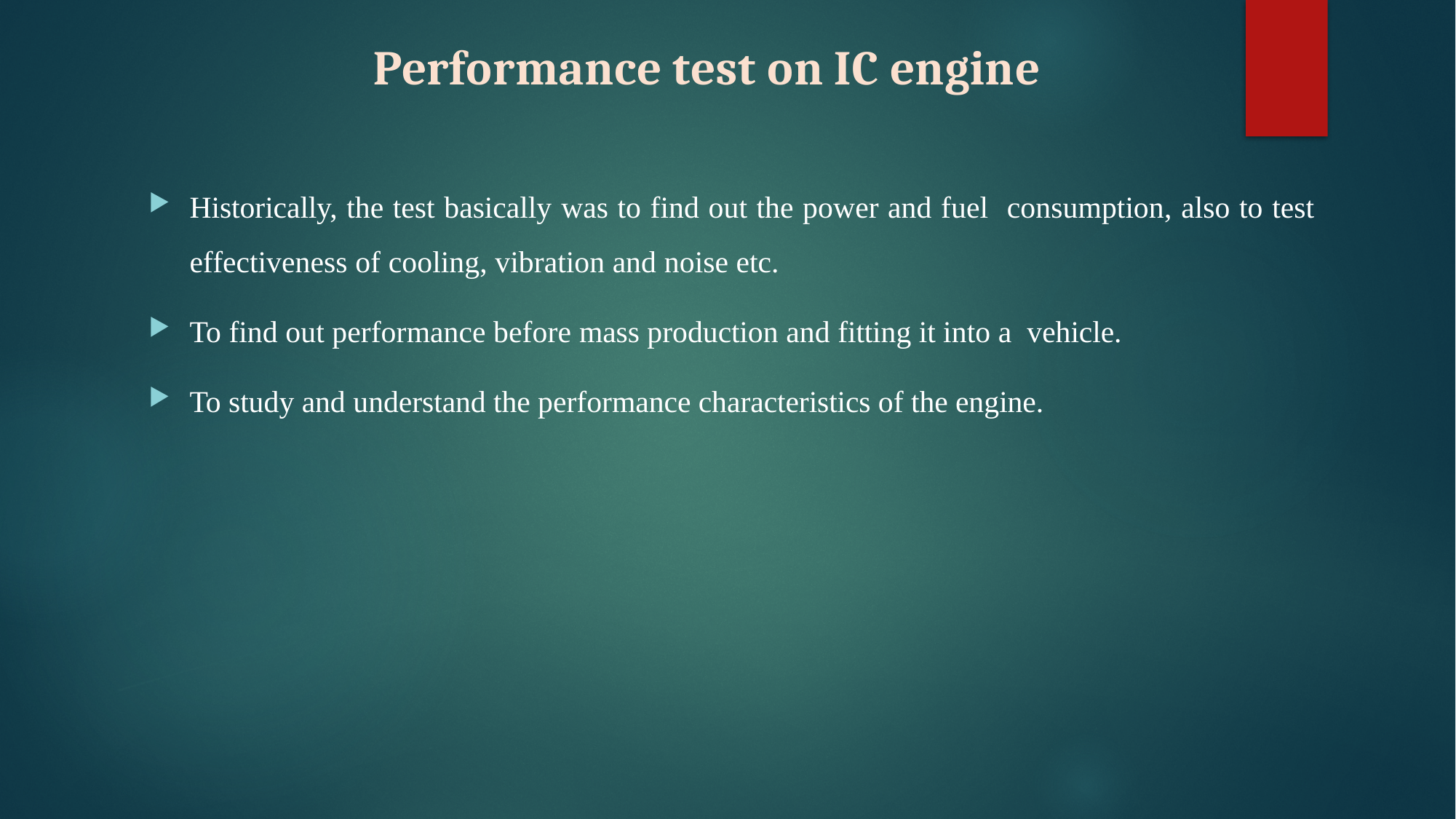

# Performance test on IC engine
Historically, the test basically was to find out the power and fuel  consumption, also to test effectiveness of cooling, vibration and noise etc.
To find out performance before mass production and fitting it into a  vehicle.
To study and understand the performance characteristics of the engine.